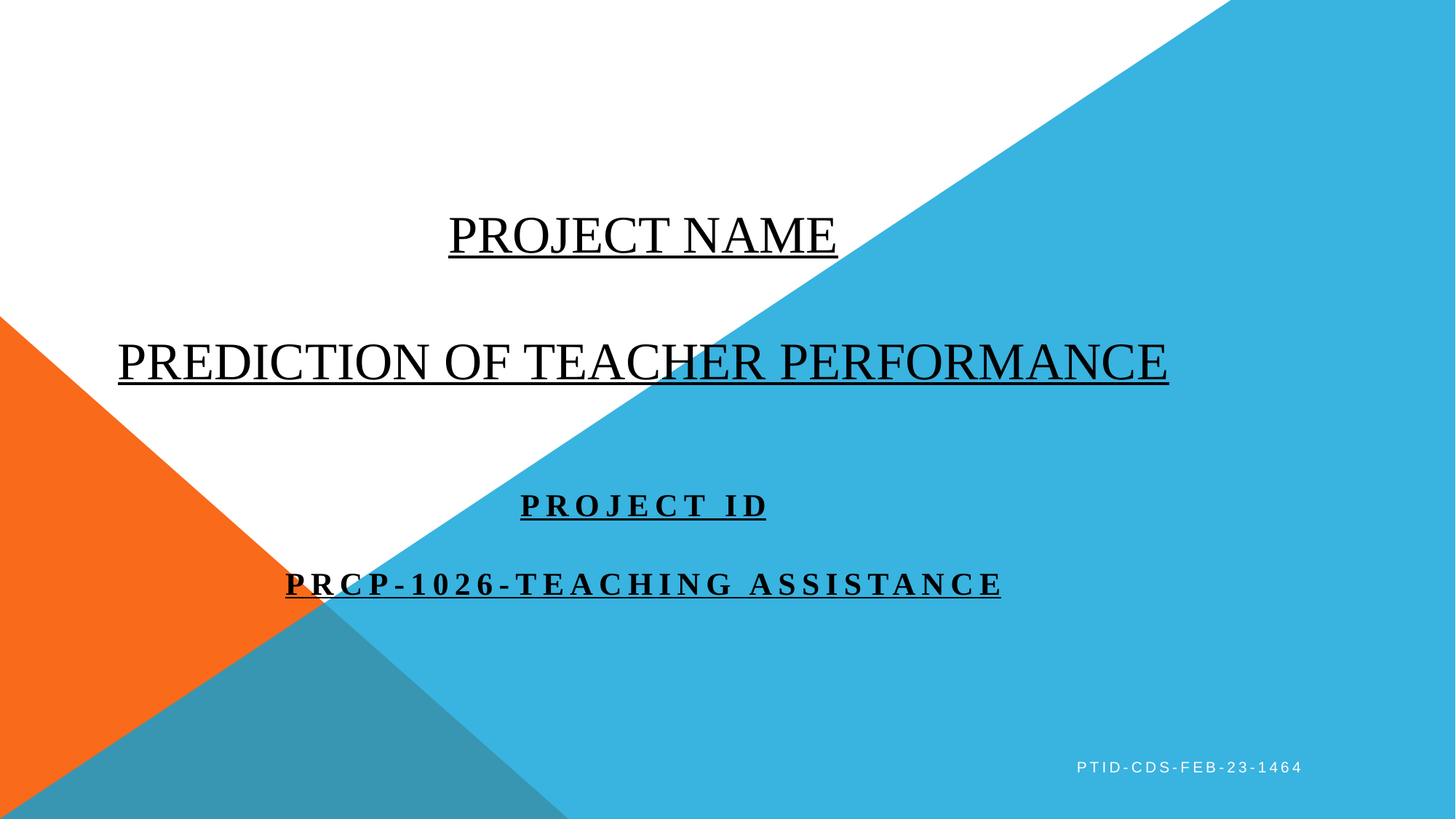

# Project Name Prediction of Teacher Performance
Project Id

PRCP-1026-Teaching Assistance

PTID-CDS-FEB-23-1464